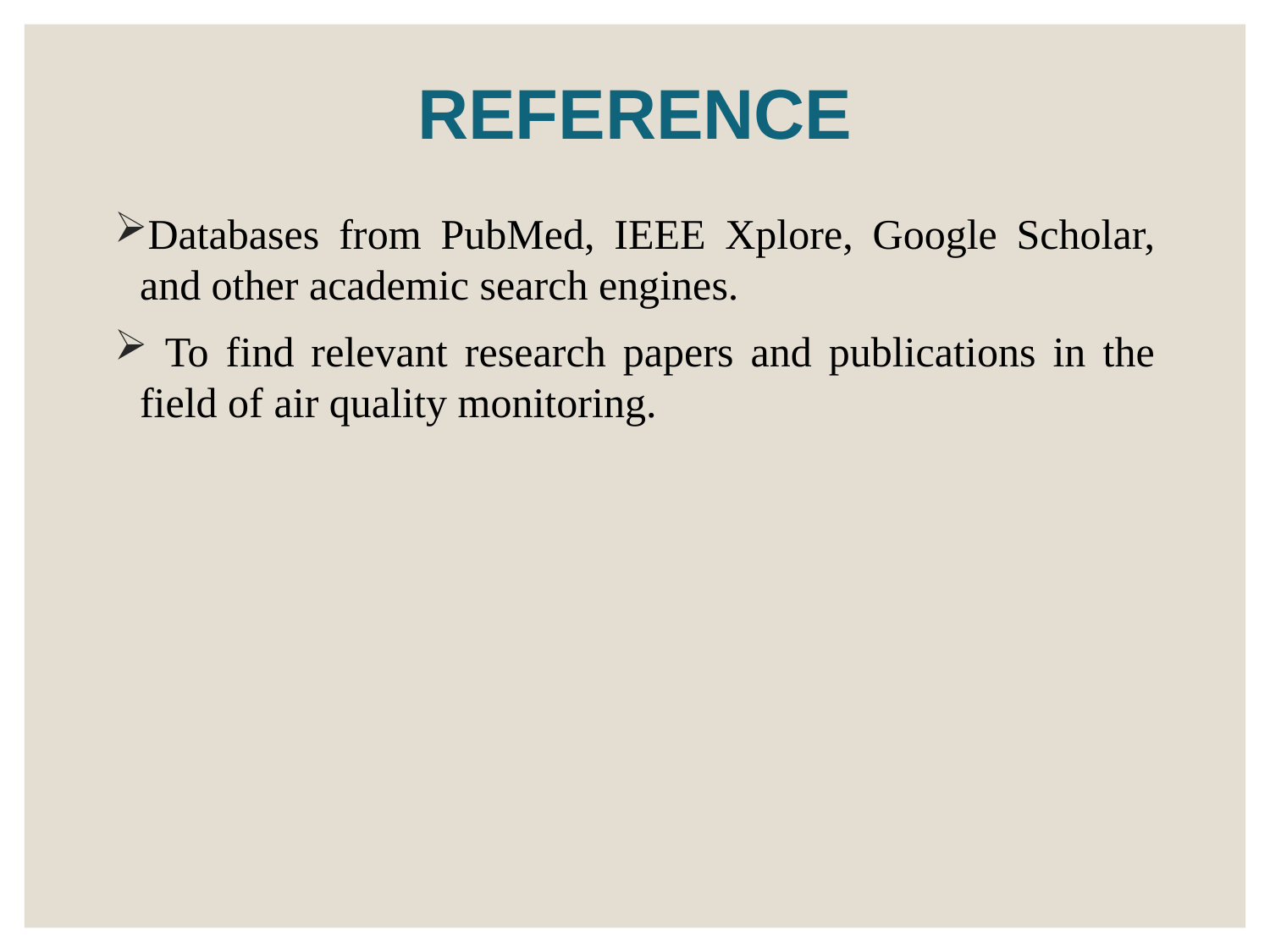

# REFERENCE
Databases from PubMed, IEEE Xplore, Google Scholar, and other academic search engines.
 To find relevant research papers and publications in the field of air quality monitoring.